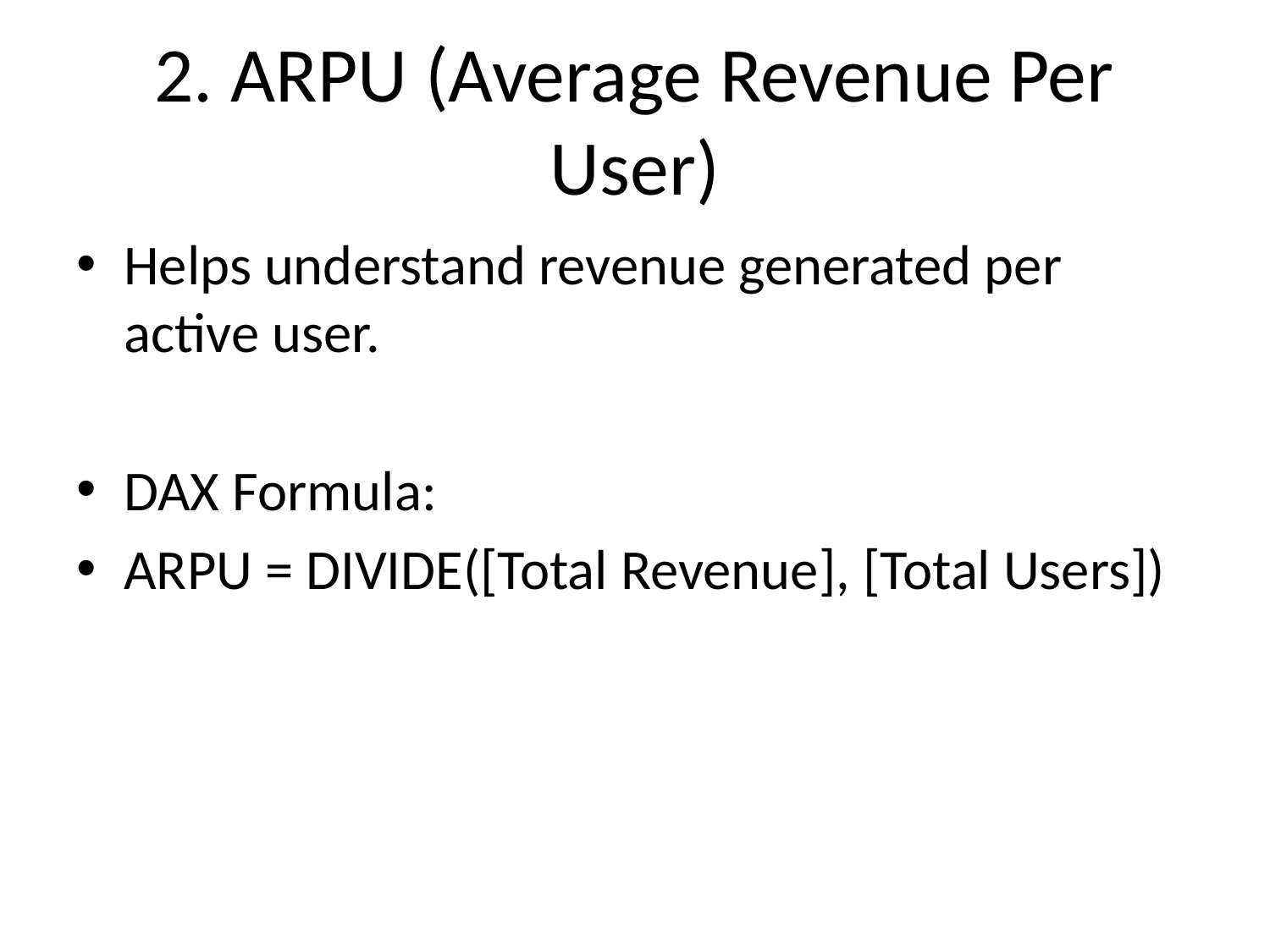

# 2. ARPU (Average Revenue Per User)
Helps understand revenue generated per active user.

DAX Formula:
ARPU = DIVIDE([Total Revenue], [Total Users])